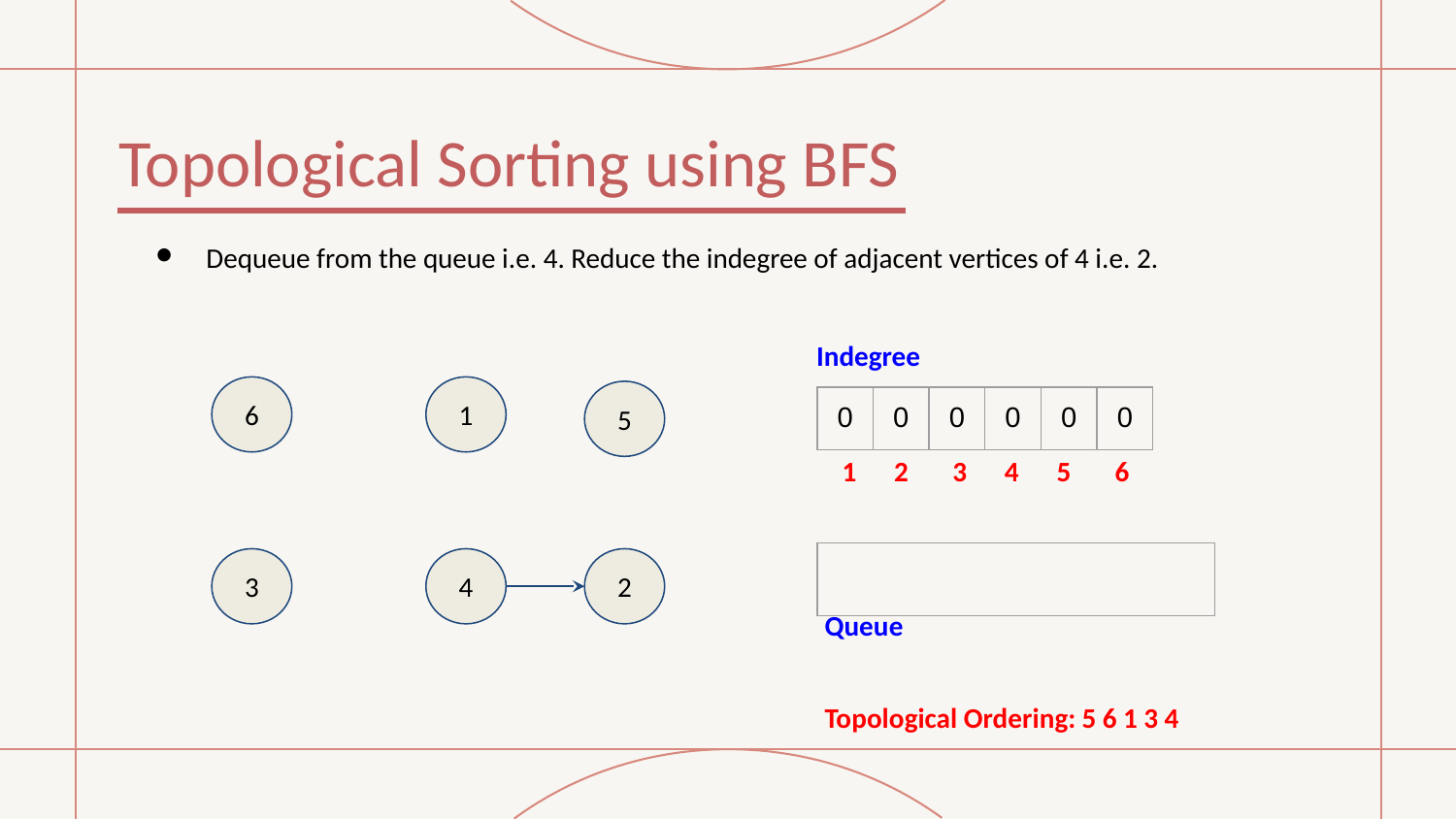

# Topological Sorting using BFS
Dequeue from the queue i.e. 4. Reduce the indegree of adjacent vertices of 4 i.e. 2.

Indegree
6
1
5
| 0 | 0 | 0 | 0 | 0 | 0 |
| --- | --- | --- | --- | --- | --- |
       1      2       3      4      5       6
|  |
| --- |
2
3
4
Queue
Topological Ordering: 5 6 1 3 4